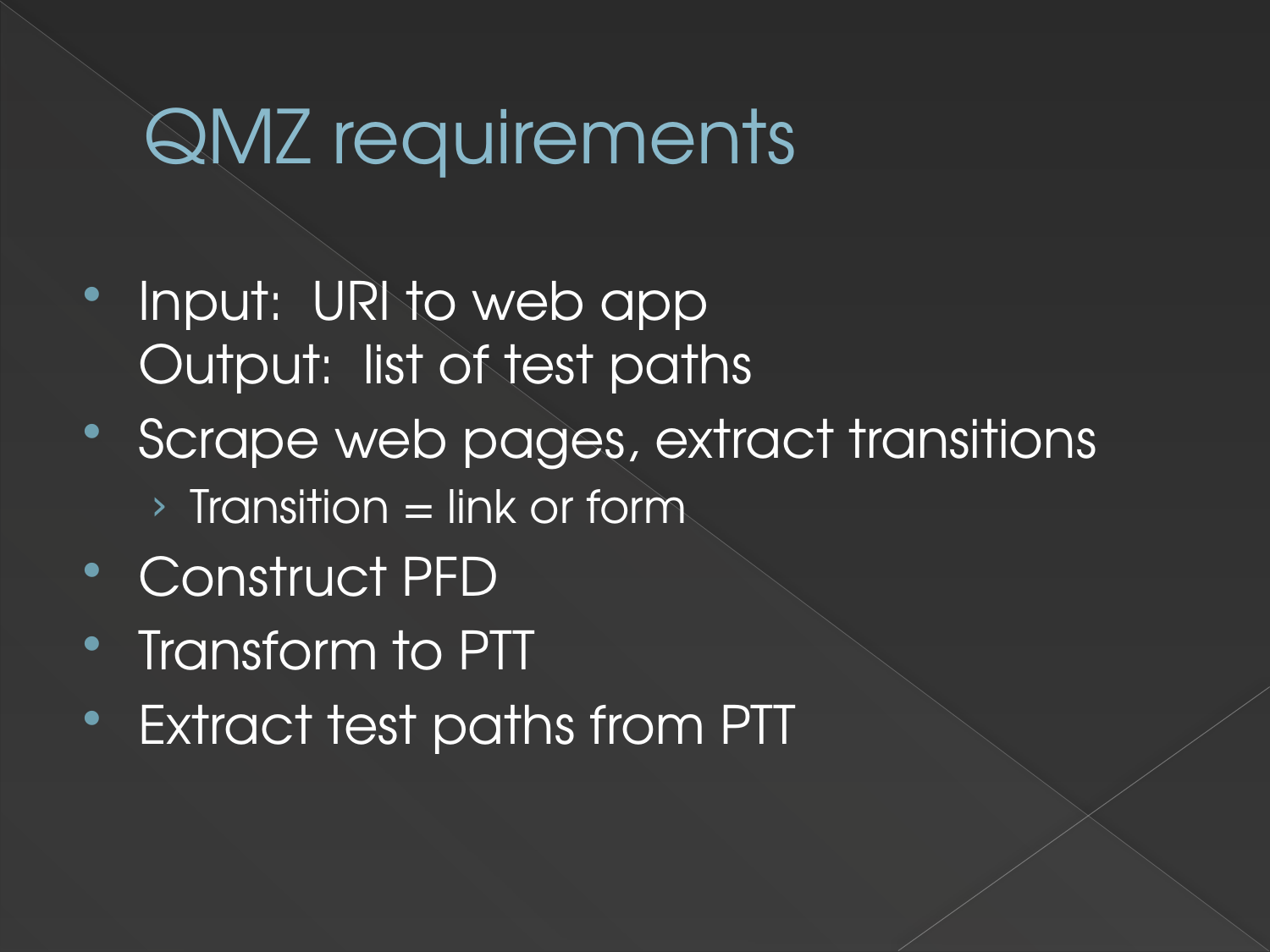

# QMZ requirements
Input:  URI to web app
Output:  list of test paths
Scrape web pages, extract transitions
Transition = link or form
Construct PFD
Transform to PTT
Extract test paths from PTT